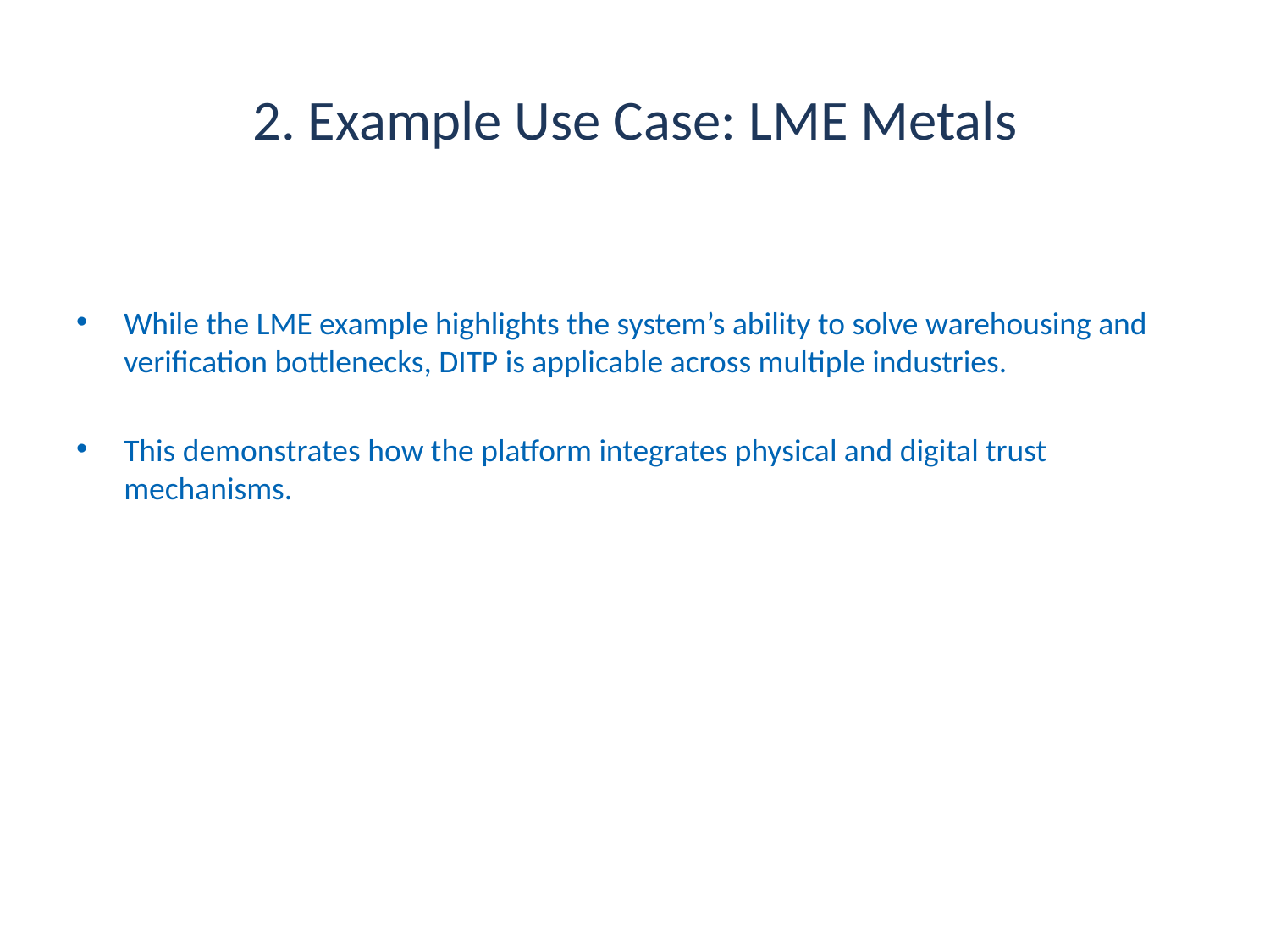

# 2. Example Use Case: LME Metals

While the LME example highlights the system’s ability to solve warehousing and verification bottlenecks, DITP is applicable across multiple industries.

This demonstrates how the platform integrates physical and digital trust mechanisms.